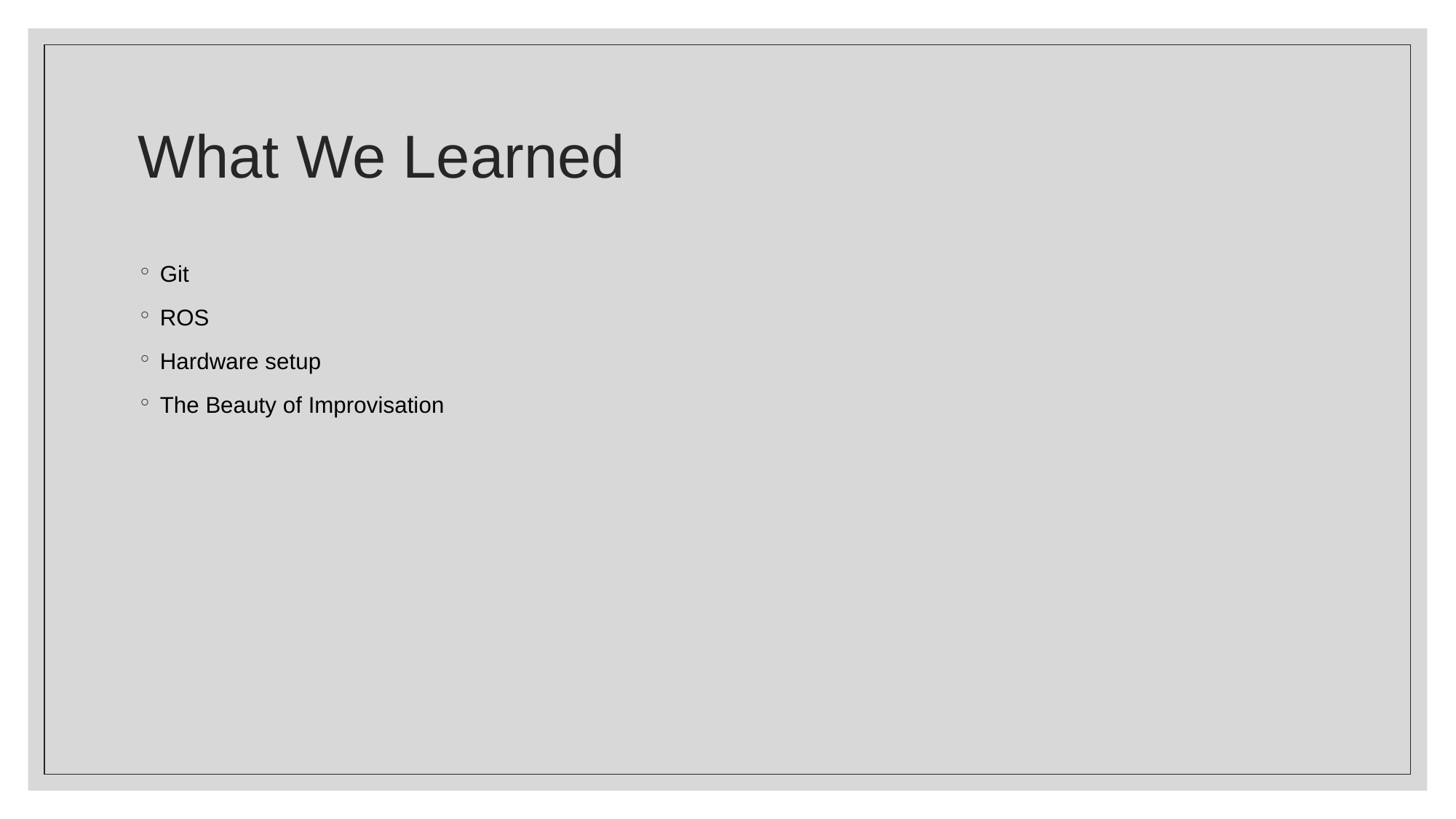

# What We Learned
Git
ROS
Hardware setup
The Beauty of Improvisation